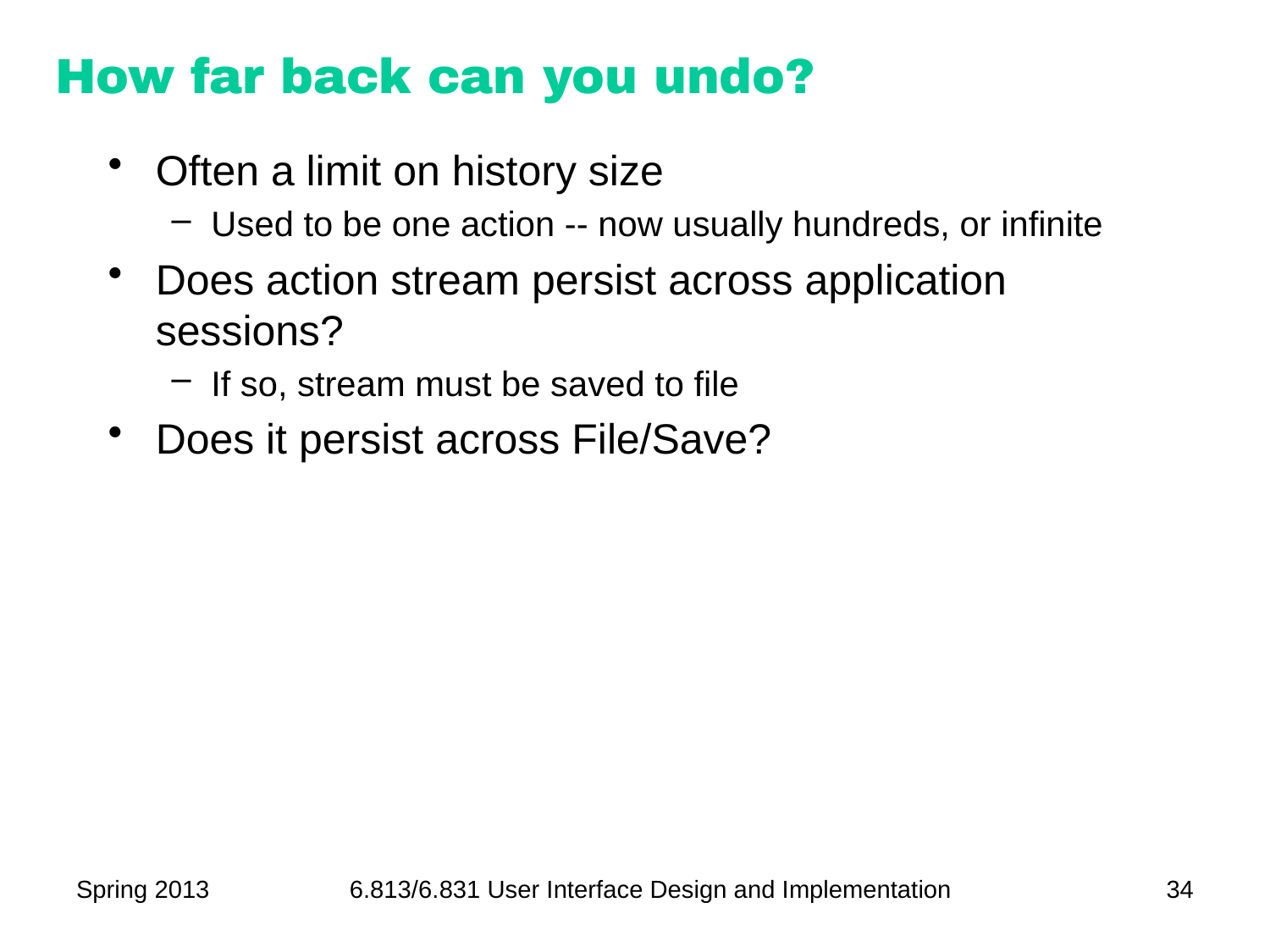

# How far back can you undo?
Often a limit on history size
Used to be one action -- now usually hundreds, or infinite
Does action stream persist across application sessions?
If so, stream must be saved to file
Does it persist across File/Save?
Spring 2013
6.813/6.831 User Interface Design and Implementation
34